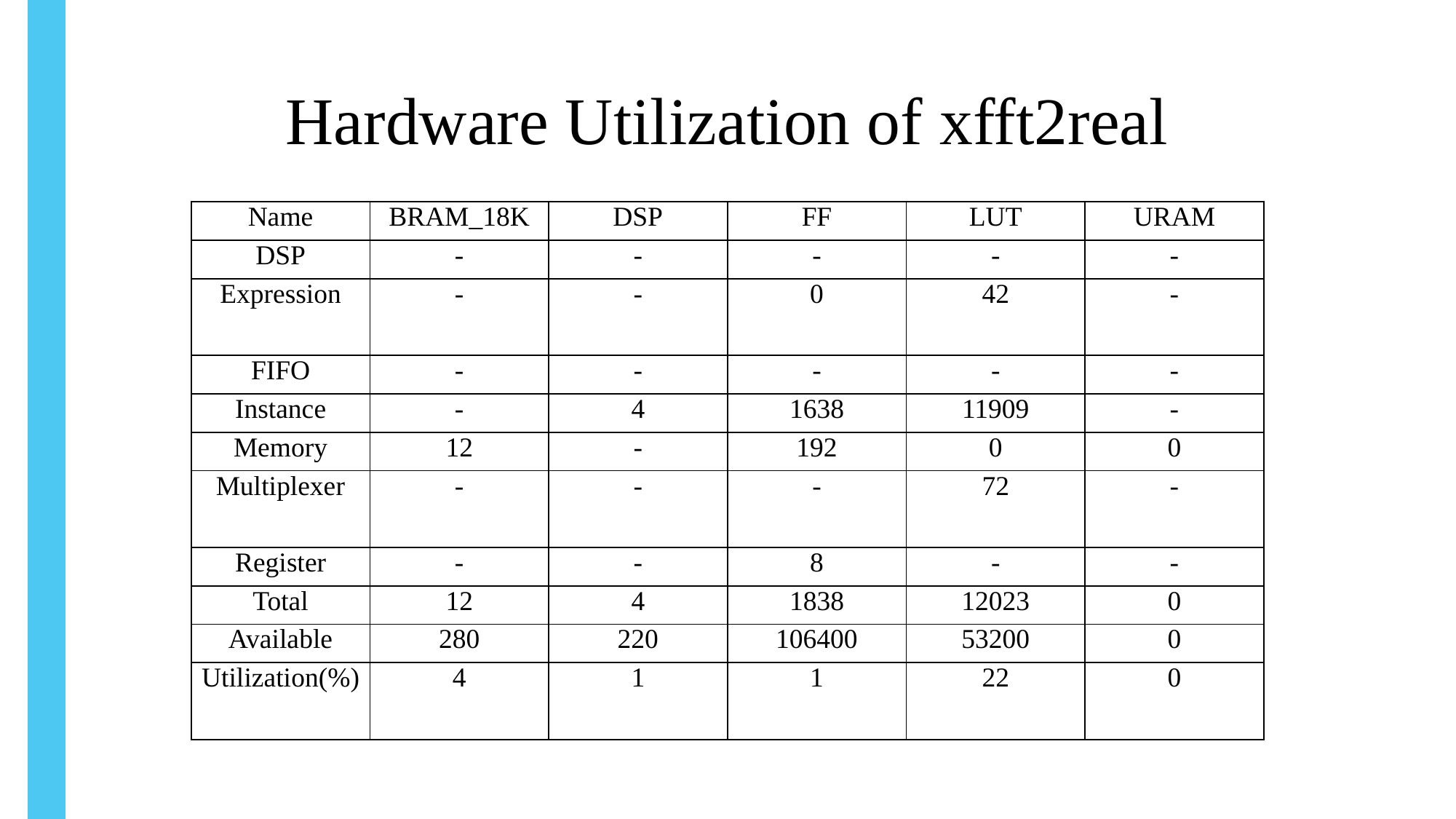

# Hardware Utilization of xfft2real
| Name | BRAM\_18K | DSP | FF | LUT | URAM |
| --- | --- | --- | --- | --- | --- |
| DSP | - | - | - | - | - |
| Expression | - | - | 0 | 42 | - |
| FIFO | - | - | - | - | - |
| Instance | - | 4 | 1638 | 11909 | - |
| Memory | 12 | - | 192 | 0 | 0 |
| Multiplexer | - | - | - | 72 | - |
| Register | - | - | 8 | - | - |
| Total | 12 | 4 | 1838 | 12023 | 0 |
| Available | 280 | 220 | 106400 | 53200 | 0 |
| Utilization(%) | 4 | 1 | 1 | 22 | 0 |